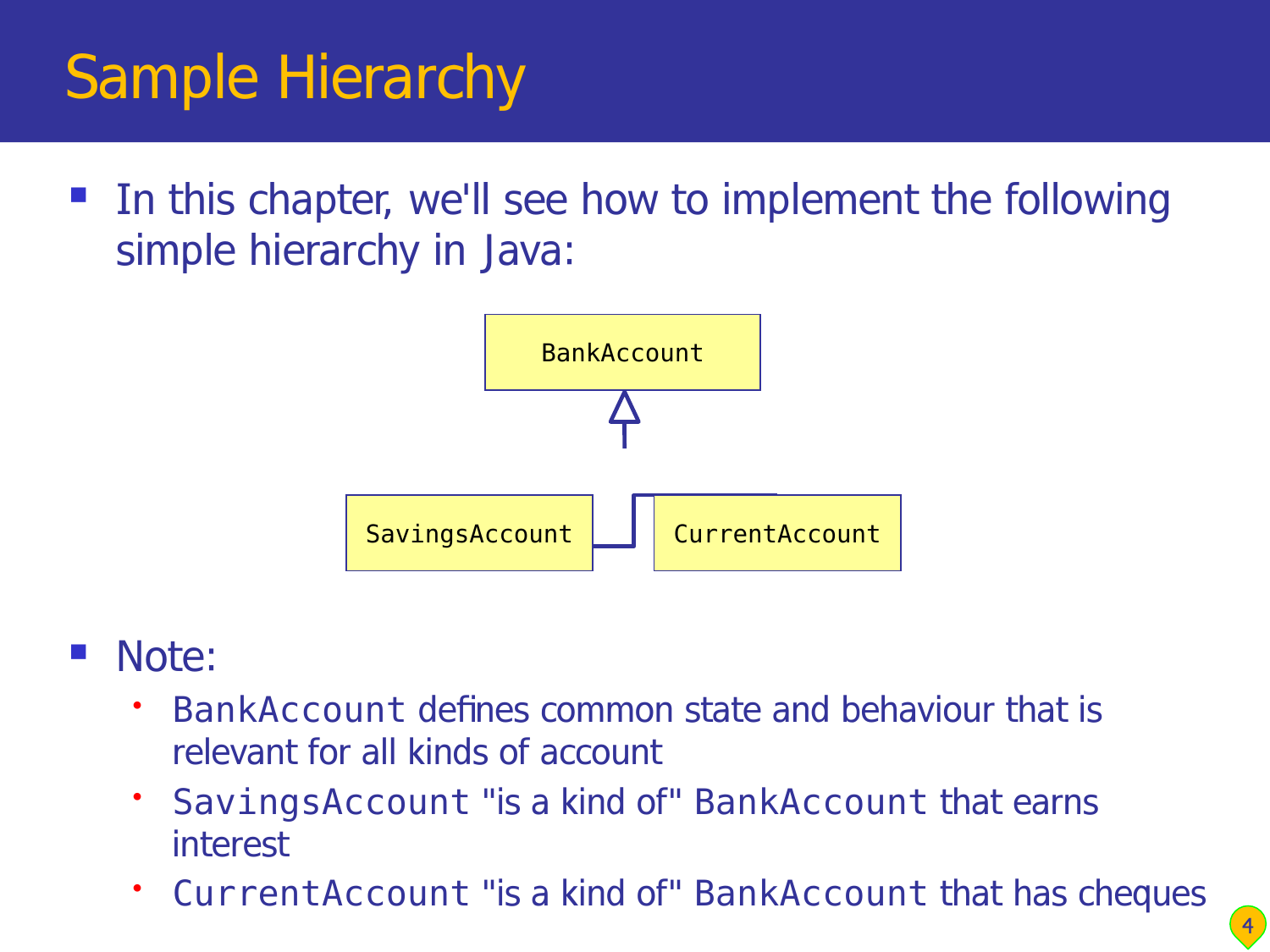

# Sample Hierarchy
In this chapter, we'll see how to implement the following simple hierarchy in Java:

Note:
BankAccount defines common state and behaviour that is relevant for all kinds of account
SavingsAccount "is a kind of" BankAccount that earns interest
CurrentAccount "is a kind of" BankAccount that has cheques

BankAccount

SavingsAccount
CurrentAccount
4